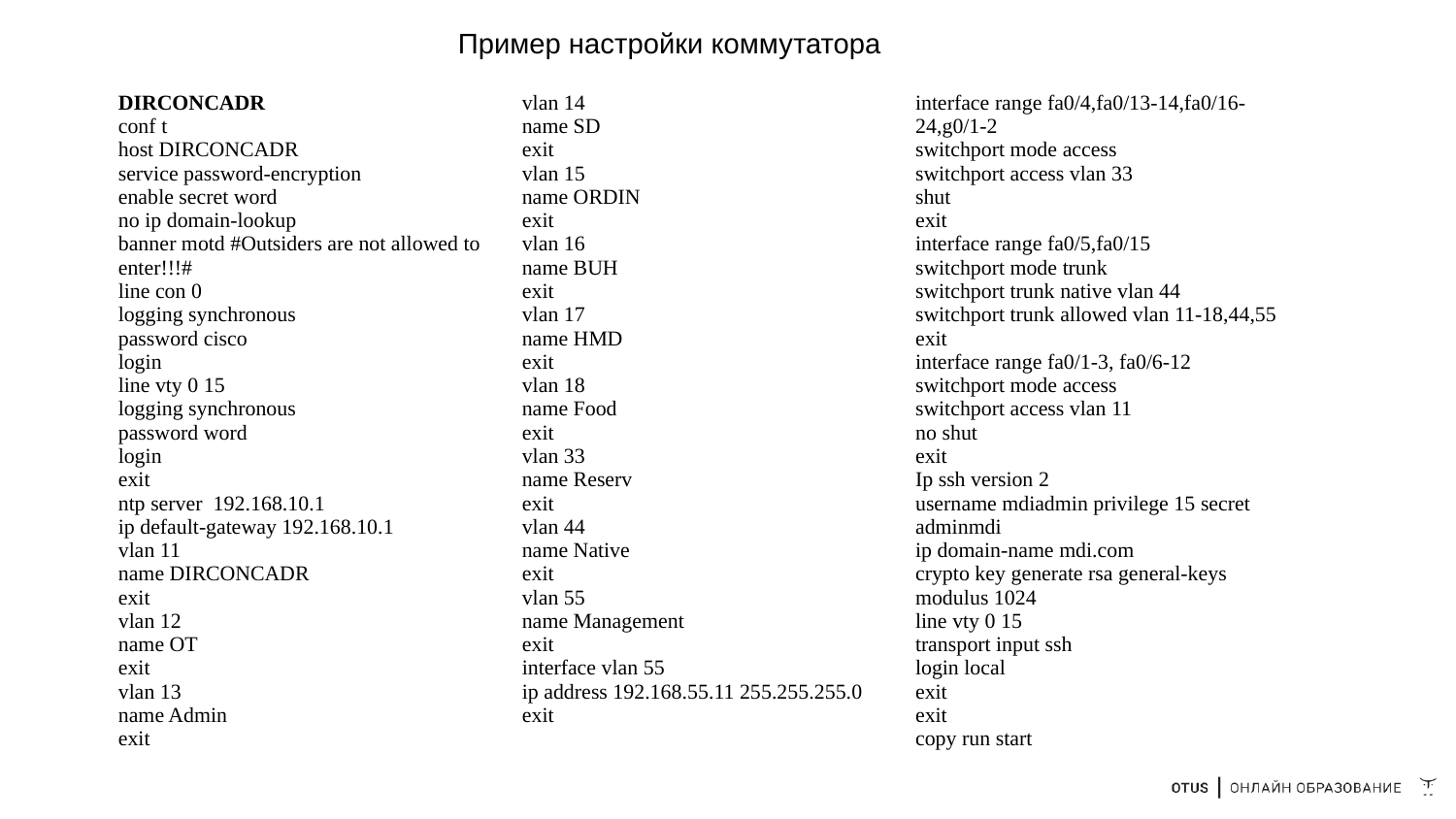

Пример настройки коммутатора
| DIRCONCADR conf t host DIRCONCADR service password-encryption enable secret word no ip domain-lookup banner motd #Outsiders are not allowed to enter!!!# line con 0 logging synchronous password cisco login line vty 0 15 logging synchronous password word login exit ntp server 192.168.10.1 ip default-gateway 192.168.10.1 vlan 11 name DIRCONCADR exit vlan 12 name OT exit vlan 13 name Admin exit | vlan 14 name SD exit vlan 15 name ORDIN exit vlan 16 name BUH exit vlan 17 name HMD exit vlan 18 name Food exit vlan 33 name Reserv exit vlan 44 name Native exit vlan 55 name Management exit interface vlan 55 ip address 192.168.55.11 255.255.255.0 exit | interface range fa0/4,fa0/13-14,fa0/16-24,g0/1-2 switchport mode access switchport access vlan 33 shut exit interface range fa0/5,fa0/15 switchport mode trunk switchport trunk native vlan 44 switchport trunk allowed vlan 11-18,44,55 exit interface range fa0/1-3, fa0/6-12 switchport mode access switchport access vlan 11 no shut exit Ip ssh version 2 username mdiadmin privilege 15 secret adminmdi ip domain-name mdi.com crypto key generate rsa general-keys modulus 1024 line vty 0 15 transport input ssh login local exit exit copy run start |
| --- | --- | --- |